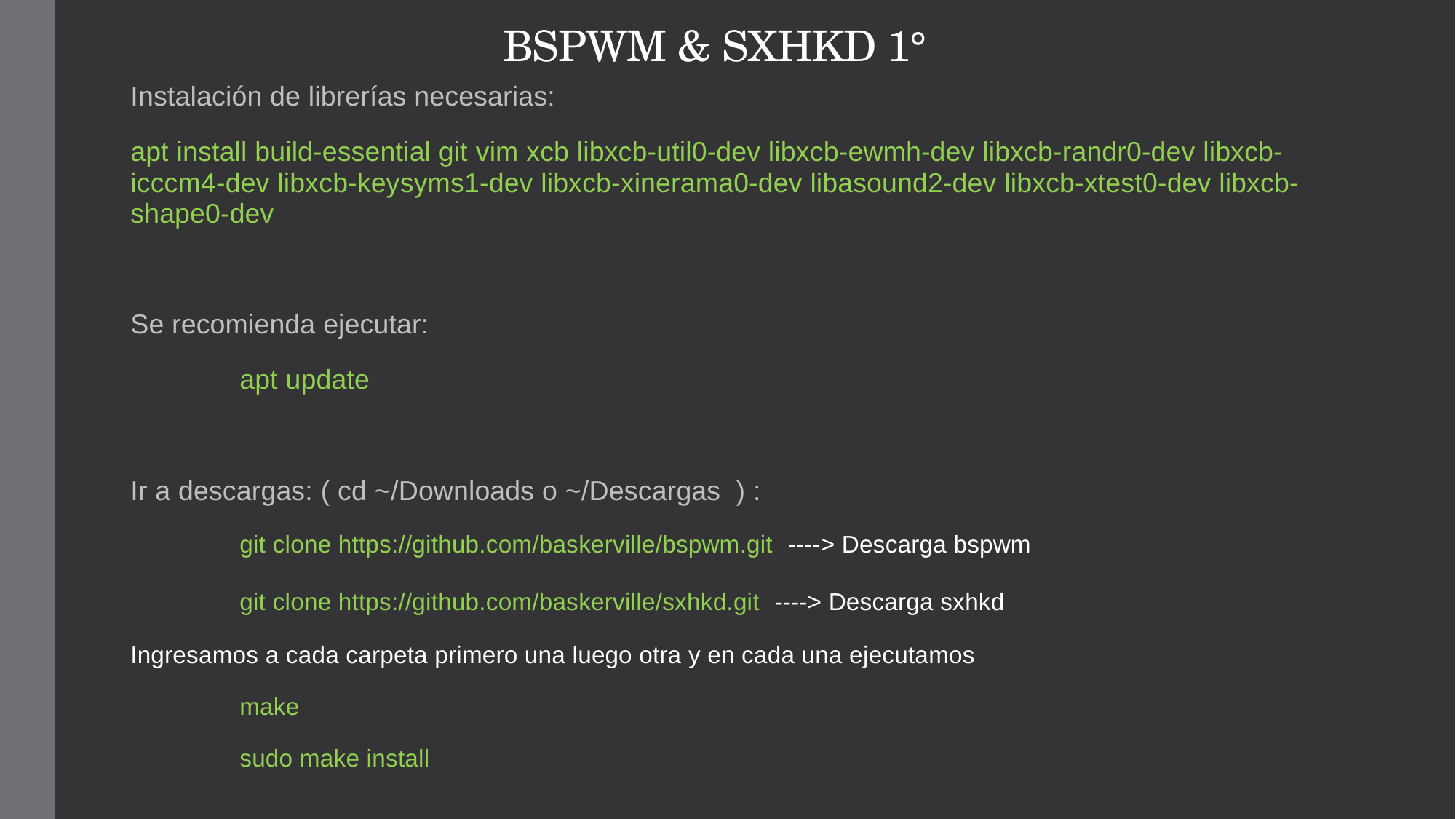

# BSPWM & SXHKD 1°
Instalación de librerías necesarias:
apt install build-essential git vim xcb libxcb-util0-dev libxcb-ewmh-dev libxcb-randr0-dev libxcb-icccm4-dev libxcb-keysyms1-dev libxcb-xinerama0-dev libasound2-dev libxcb-xtest0-dev libxcb-shape0-dev

Se recomienda ejecutar:
	apt update

Ir a descargas: ( cd ~/Downloads o ~/Descargas  ) :
	git clone https://github.com/baskerville/bspwm.git  ----> Descarga bspwm
	git clone https://github.com/baskerville/sxhkd.git  ----> Descarga sxhkd
Ingresamos a cada carpeta primero una luego otra y en cada una ejecutamos
	make
	sudo make install